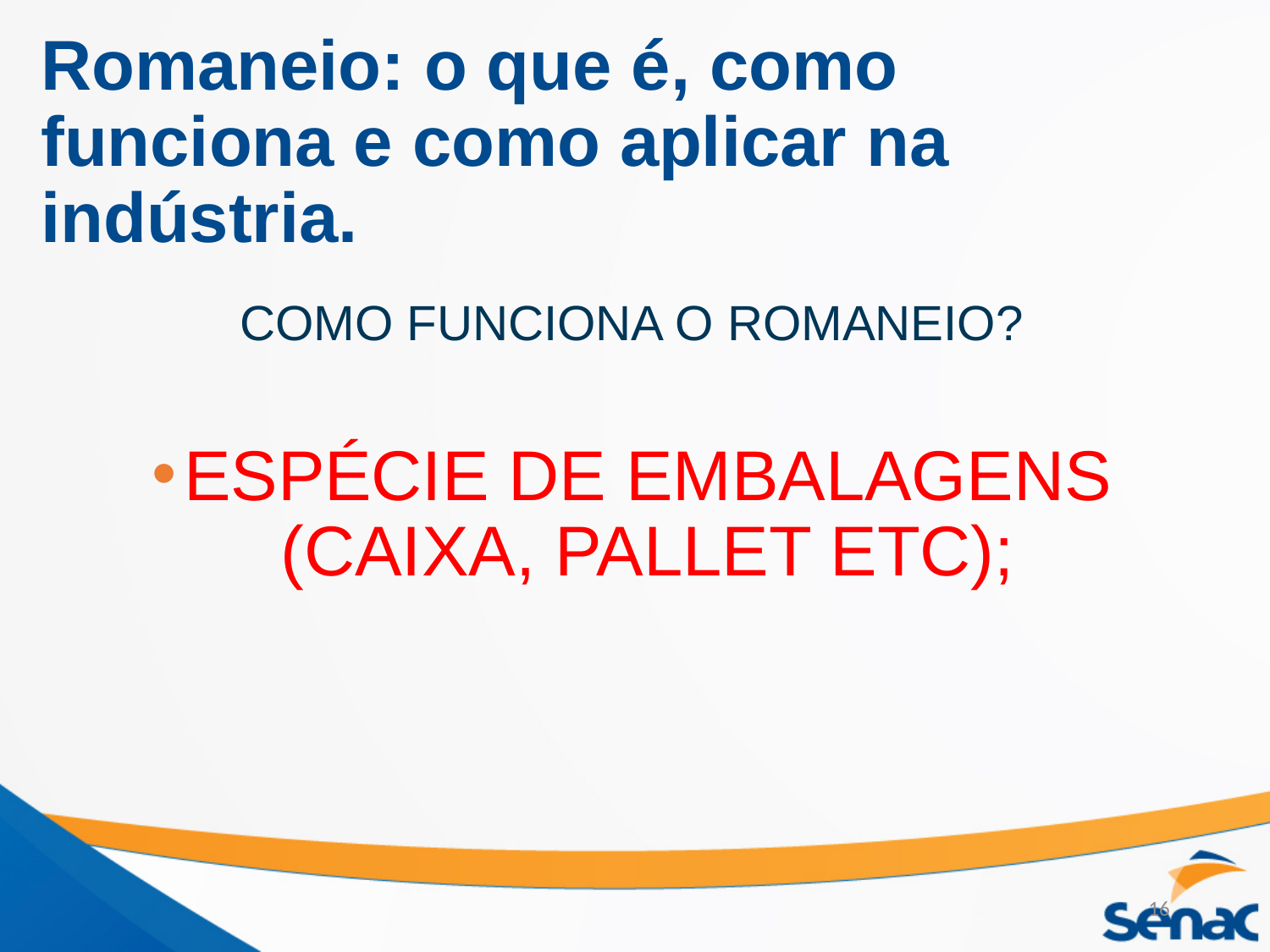

# Romaneio: o que é, como funciona e como aplicar na indústria.
COMO FUNCIONA O ROMANEIO?

ESPÉCIE DE EMBALAGENS (CAIXA, PALLET ETC);
16